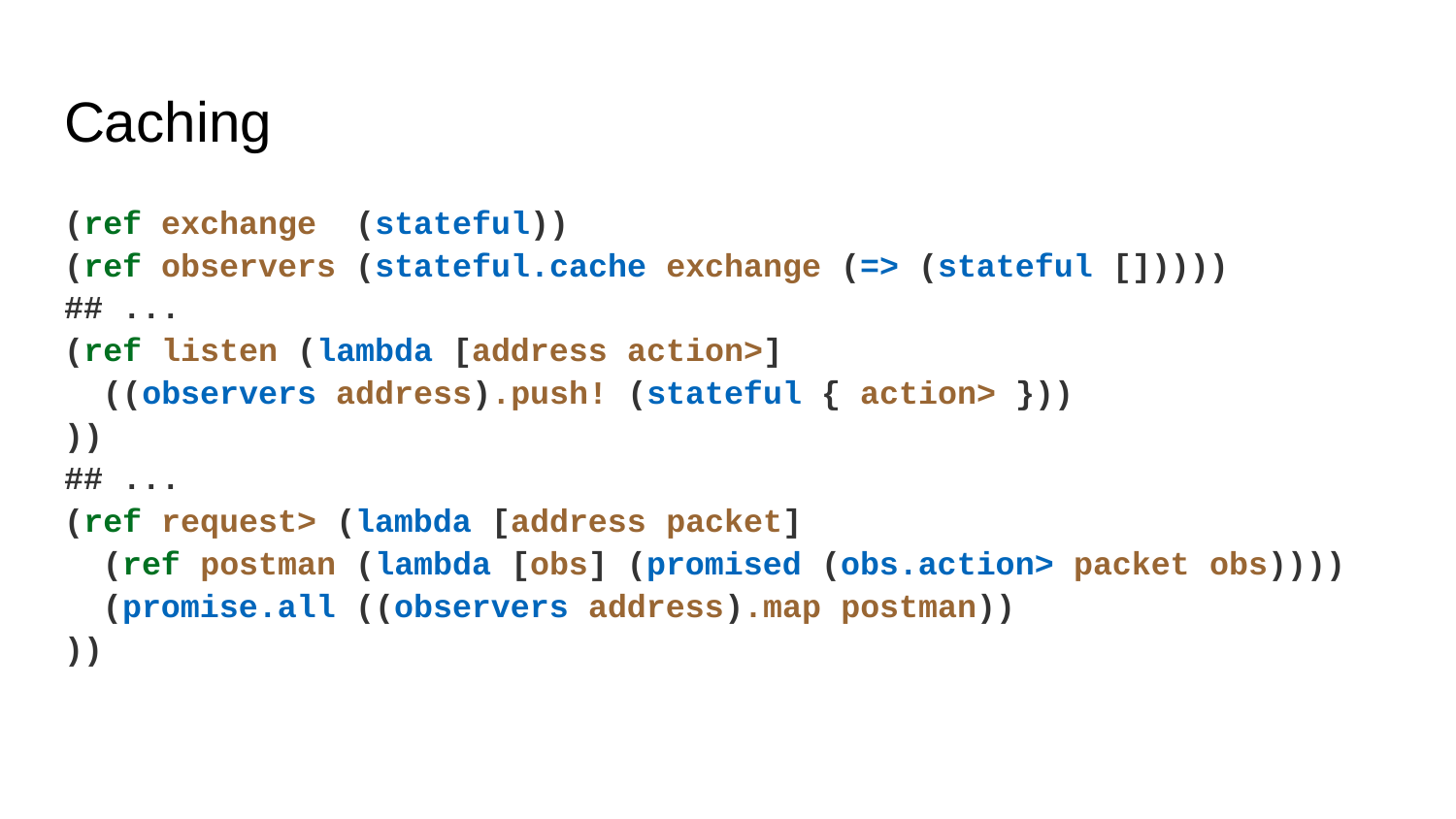

# Caching
(ref exchange  (stateful))
(ref observers (stateful.cache exchange (=> (stateful []))))
## ... (ref listen (lambda [address action>] ((observers address).push! (stateful { action> })) ))
## ... (ref request> (lambda [address packet] (ref postman (lambda [obs] (promised (obs.action> packet obs)))) (promise.all ((observers address).map postman)) ))